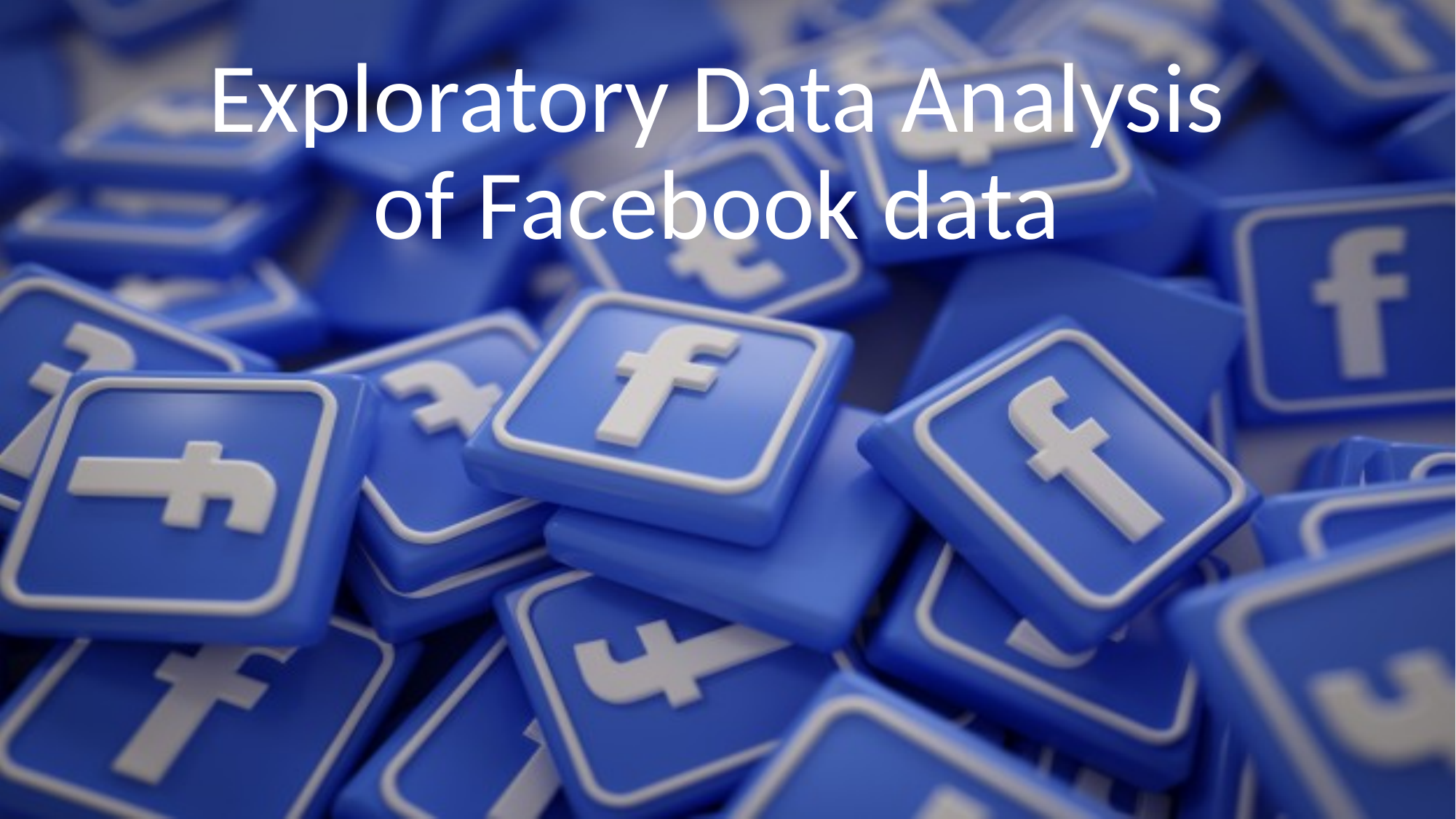

# Exploratory Data Analysis of Facebook data